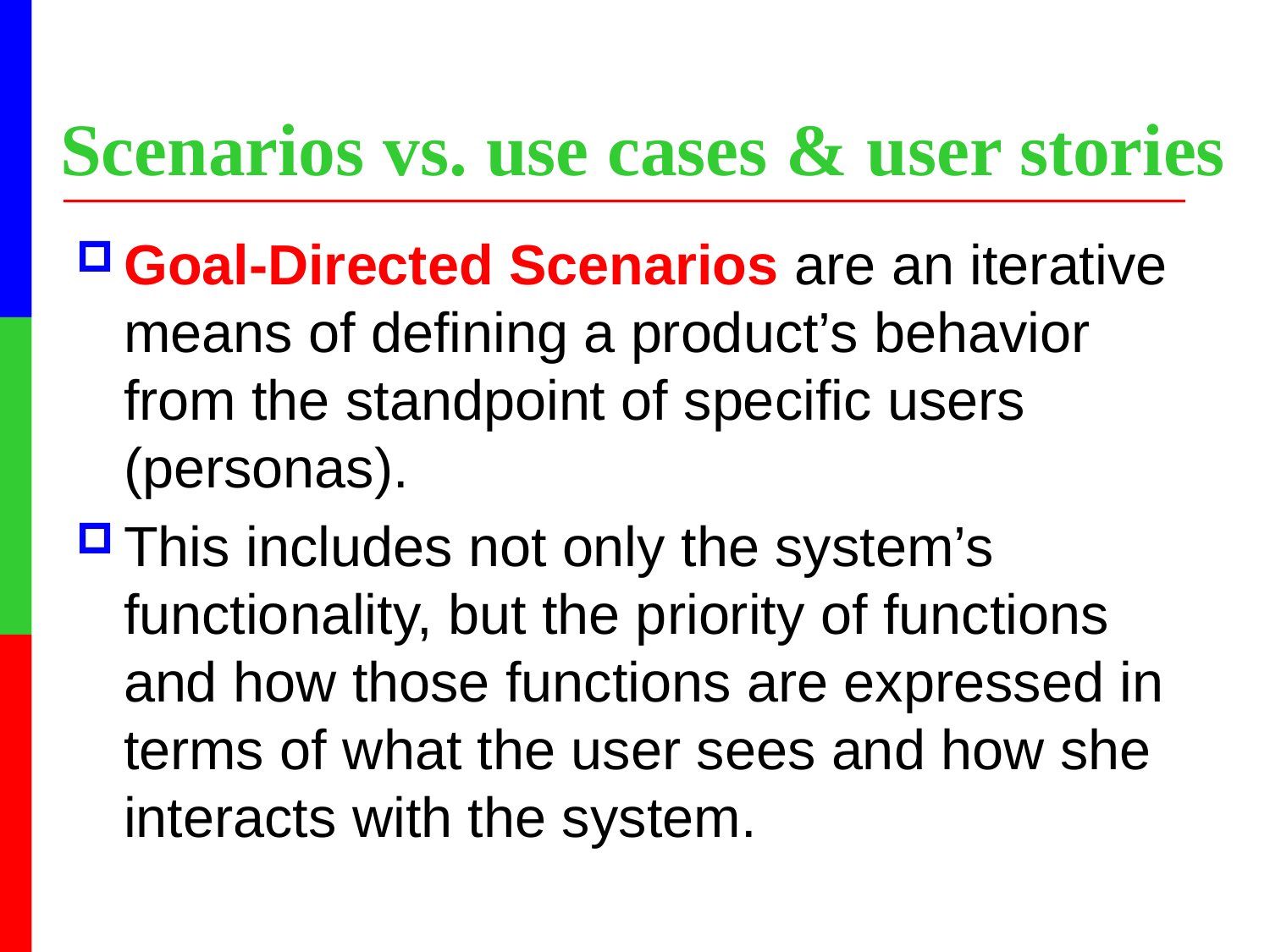

Scenarios vs. use cases & user stories
Goal-Directed Scenarios are an iterative means of defining a product’s behavior from the standpoint of specific users (personas).
This includes not only the system’s functionality, but the priority of functions and how those functions are expressed in terms of what the user sees and how she interacts with the system.